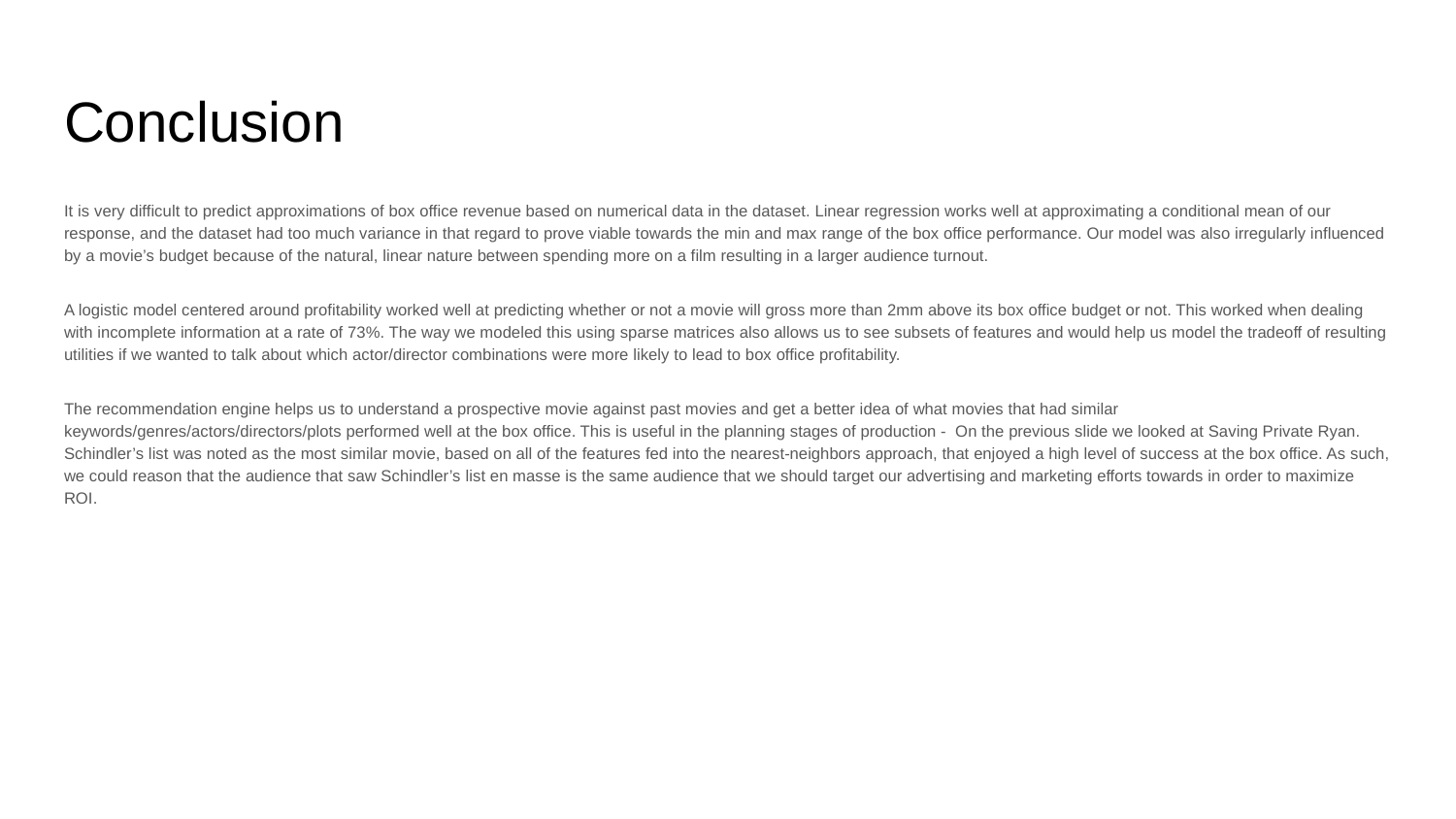

# Conclusion
It is very difficult to predict approximations of box office revenue based on numerical data in the dataset. Linear regression works well at approximating a conditional mean of our response, and the dataset had too much variance in that regard to prove viable towards the min and max range of the box office performance. Our model was also irregularly influenced by a movie’s budget because of the natural, linear nature between spending more on a film resulting in a larger audience turnout.
A logistic model centered around profitability worked well at predicting whether or not a movie will gross more than 2mm above its box office budget or not. This worked when dealing with incomplete information at a rate of 73%. The way we modeled this using sparse matrices also allows us to see subsets of features and would help us model the tradeoff of resulting utilities if we wanted to talk about which actor/director combinations were more likely to lead to box office profitability.
The recommendation engine helps us to understand a prospective movie against past movies and get a better idea of what movies that had similar keywords/genres/actors/directors/plots performed well at the box office. This is useful in the planning stages of production -  On the previous slide we looked at Saving Private Ryan. Schindler’s list was noted as the most similar movie, based on all of the features fed into the nearest-neighbors approach, that enjoyed a high level of success at the box office. As such, we could reason that the audience that saw Schindler’s list en masse is the same audience that we should target our advertising and marketing efforts towards in order to maximize ROI.